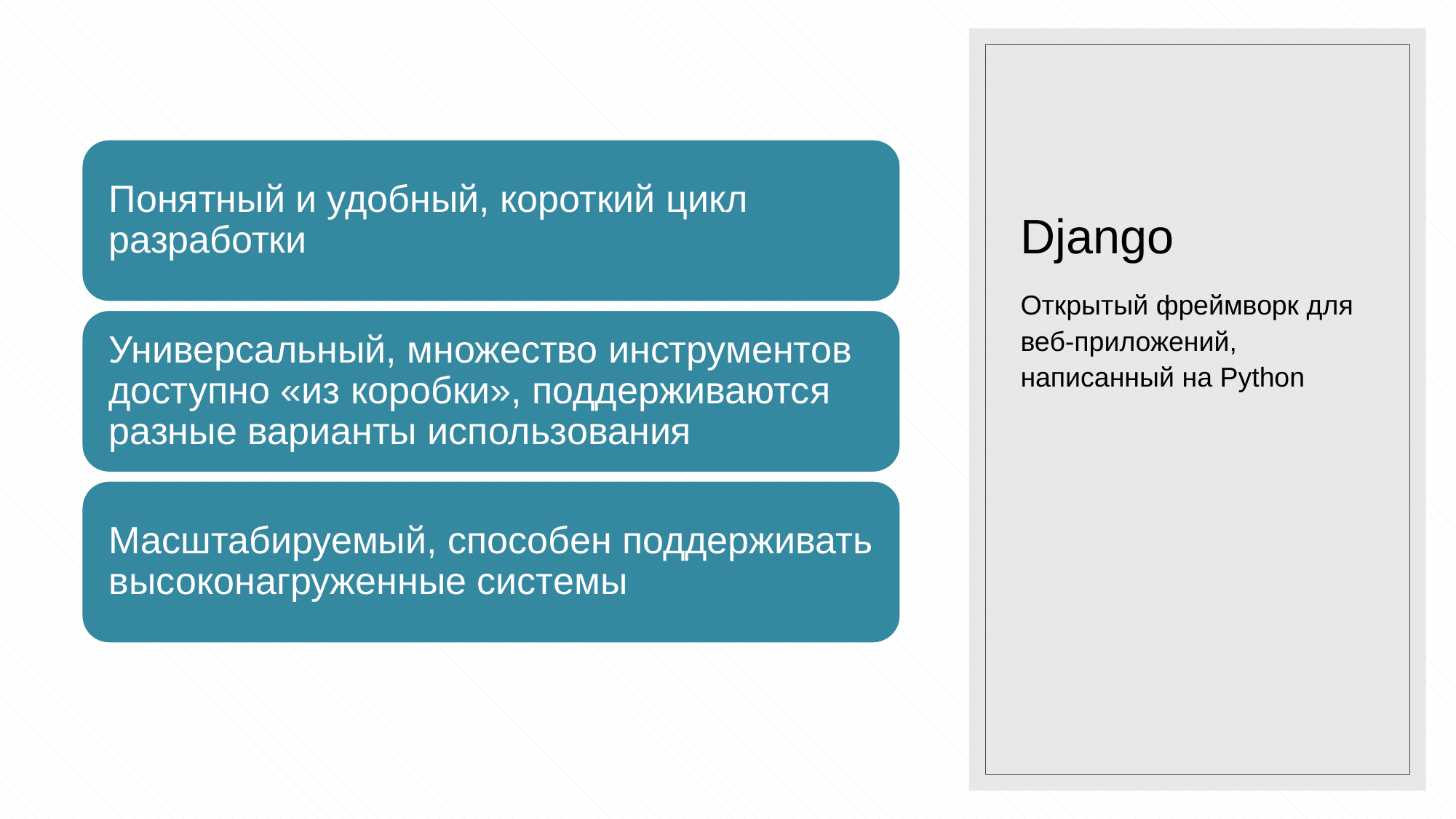

# Django
Понятный и удобный, короткий цикл разработки
Универсальный, множество инструментов доступно «из коробки», поддерживаются разные варианты использования
Масштабируемый, способен поддерживать высоконагруженные системы
Открытый фреймворк для веб-приложений, написанный на Python